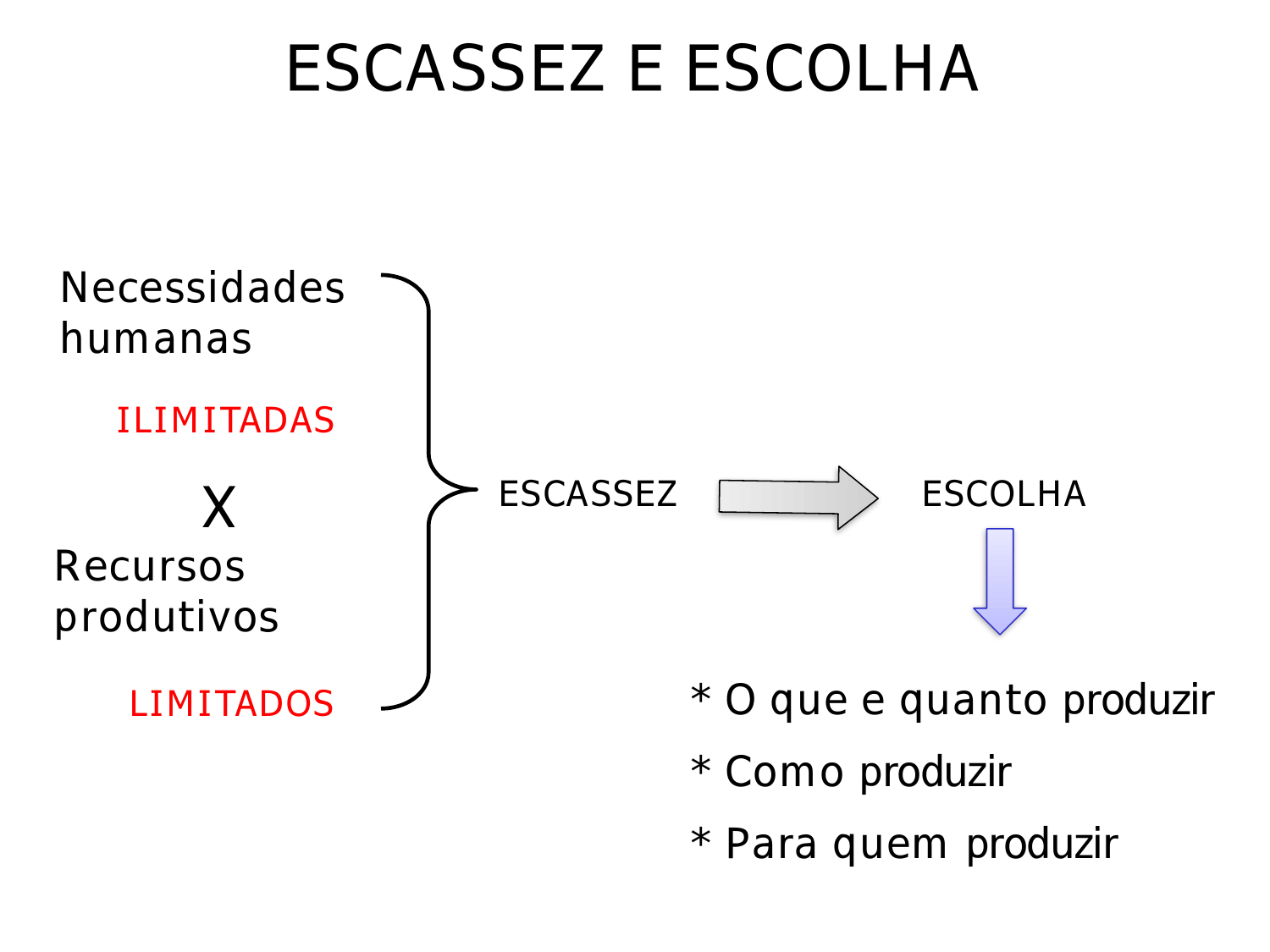

ESCASSEZ E ESCOLHA
Necessidades humanas

ILIMITADAS

X
ESCASSEZ
ESCOLHA

Recursos  produtivos
* O que e quanto produzir
* Como produzir
* Para quem produzir
LIMITADOS